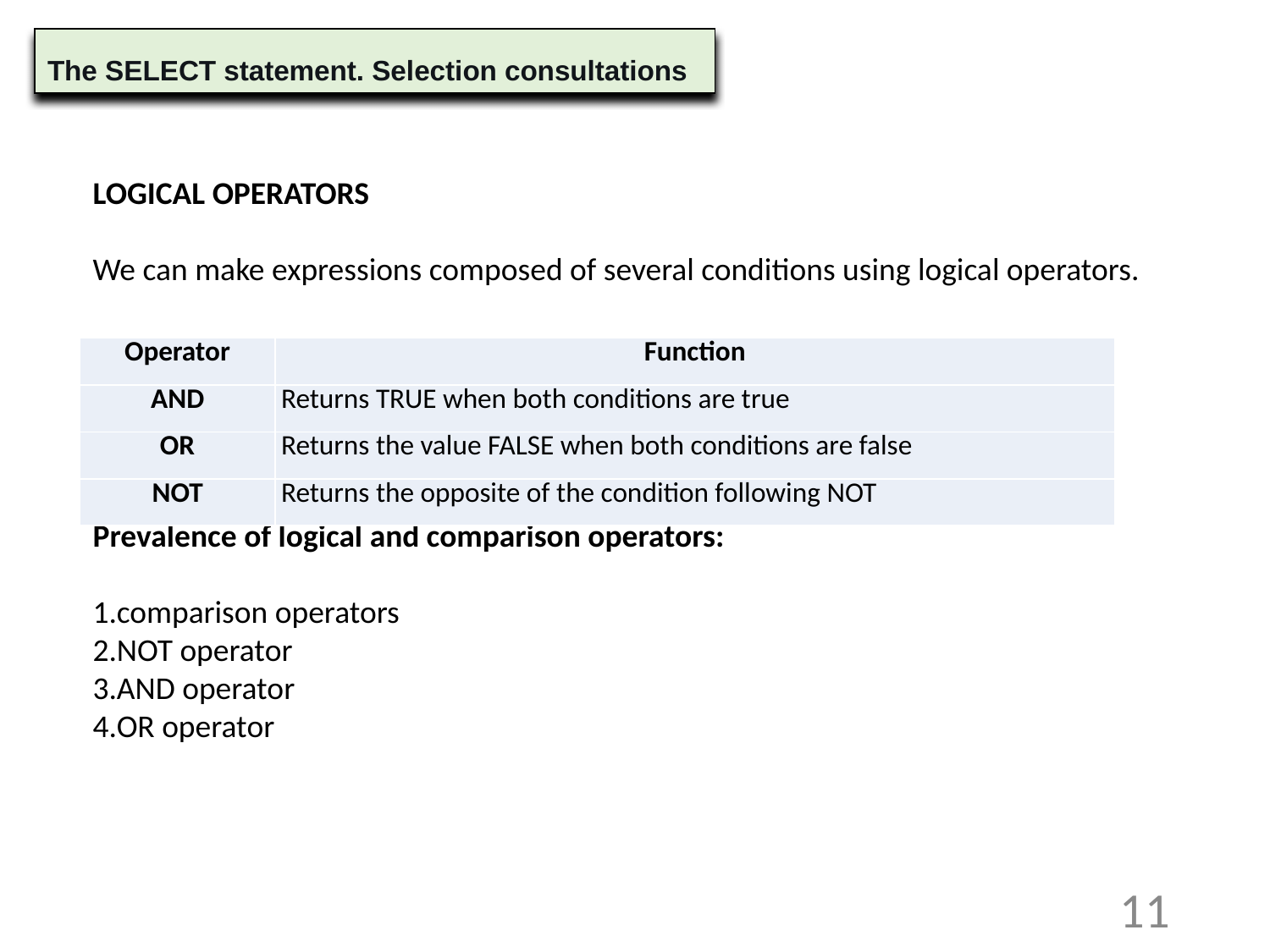

The SELECT statement. Selection consultations
LOGICAL OPERATORS

We can make expressions composed of several conditions using logical operators.

Prevalence of logical and comparison operators:

comparison operators
NOT operator
AND operator
OR operator

| Operator | Function |
| --- | --- |
| AND | Returns TRUE when both conditions are true |
| OR | Returns the value FALSE when both conditions are false |
| NOT | Returns the opposite of the condition following NOT |
11